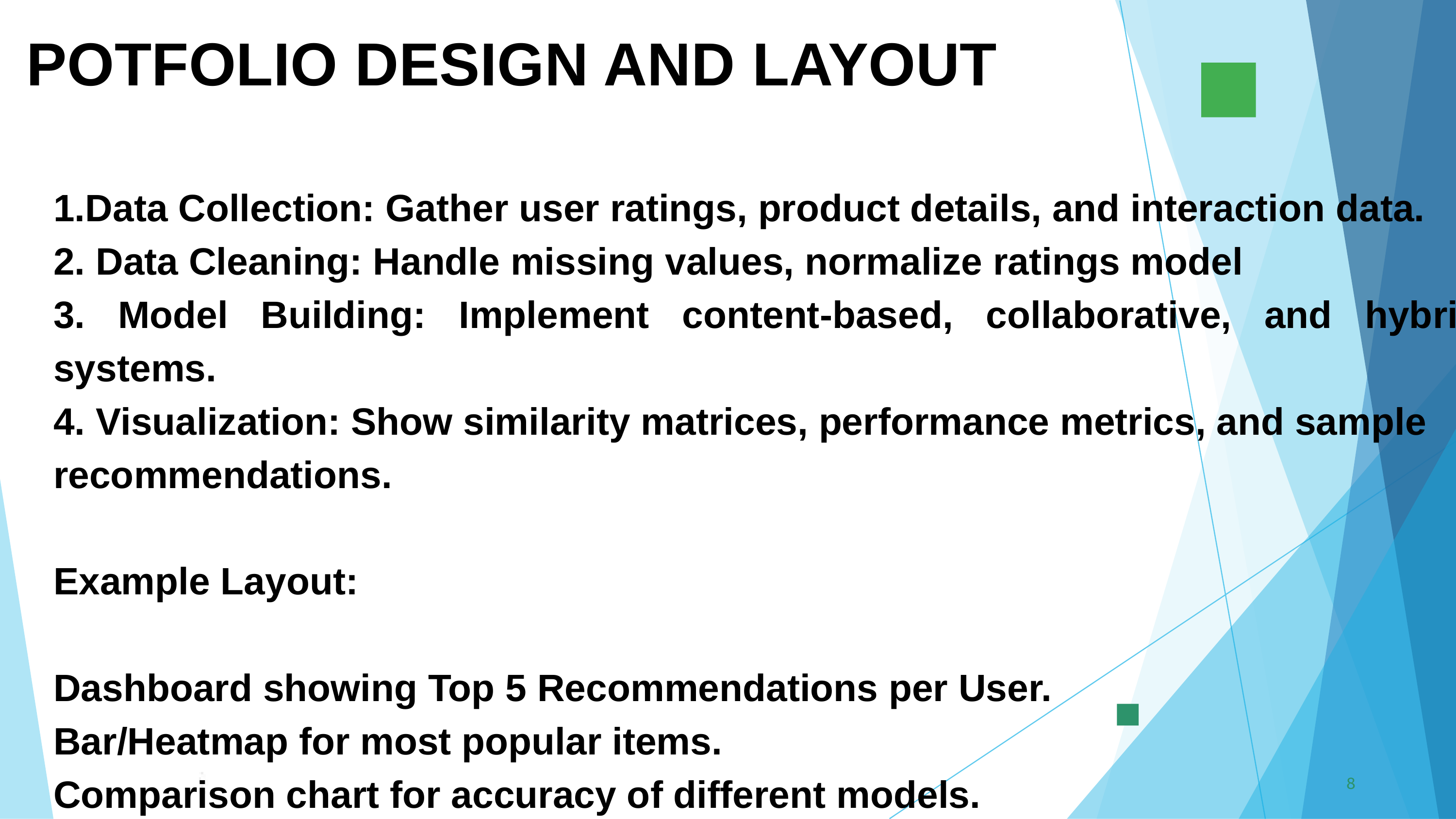

POTFOLIO DESIGN AND LAYOUT

1.Data Collection: Gather user ratings, product details, and interaction data.
2. Data Cleaning: Handle missing values, normalize ratings model
3. Model Building: Implement content-based, collaborative, and hybrid systems.
4. Visualization: Show similarity matrices, performance metrics, and sample
recommendations.

Example Layout:

Dashboard showing Top 5 Recommendations per User.
Bar/Heatmap for most popular items.
Comparison chart for accuracy of different models.

8